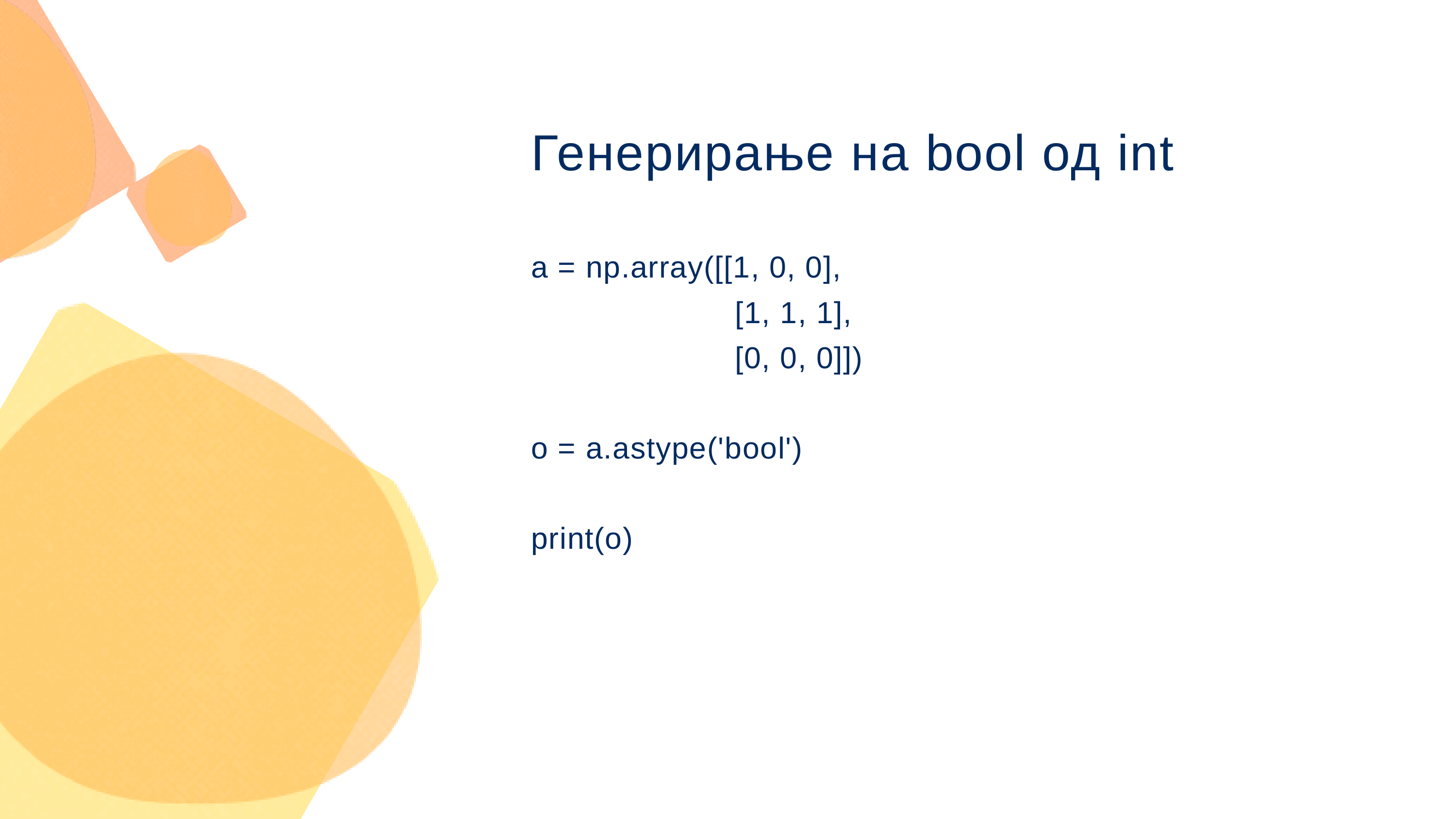

Генерирање на bool од int

a = np.array([[1, 0, 0],
                      [1, 1, 1],
                      [0, 0, 0]])

o = a.astype('bool')

print(o)